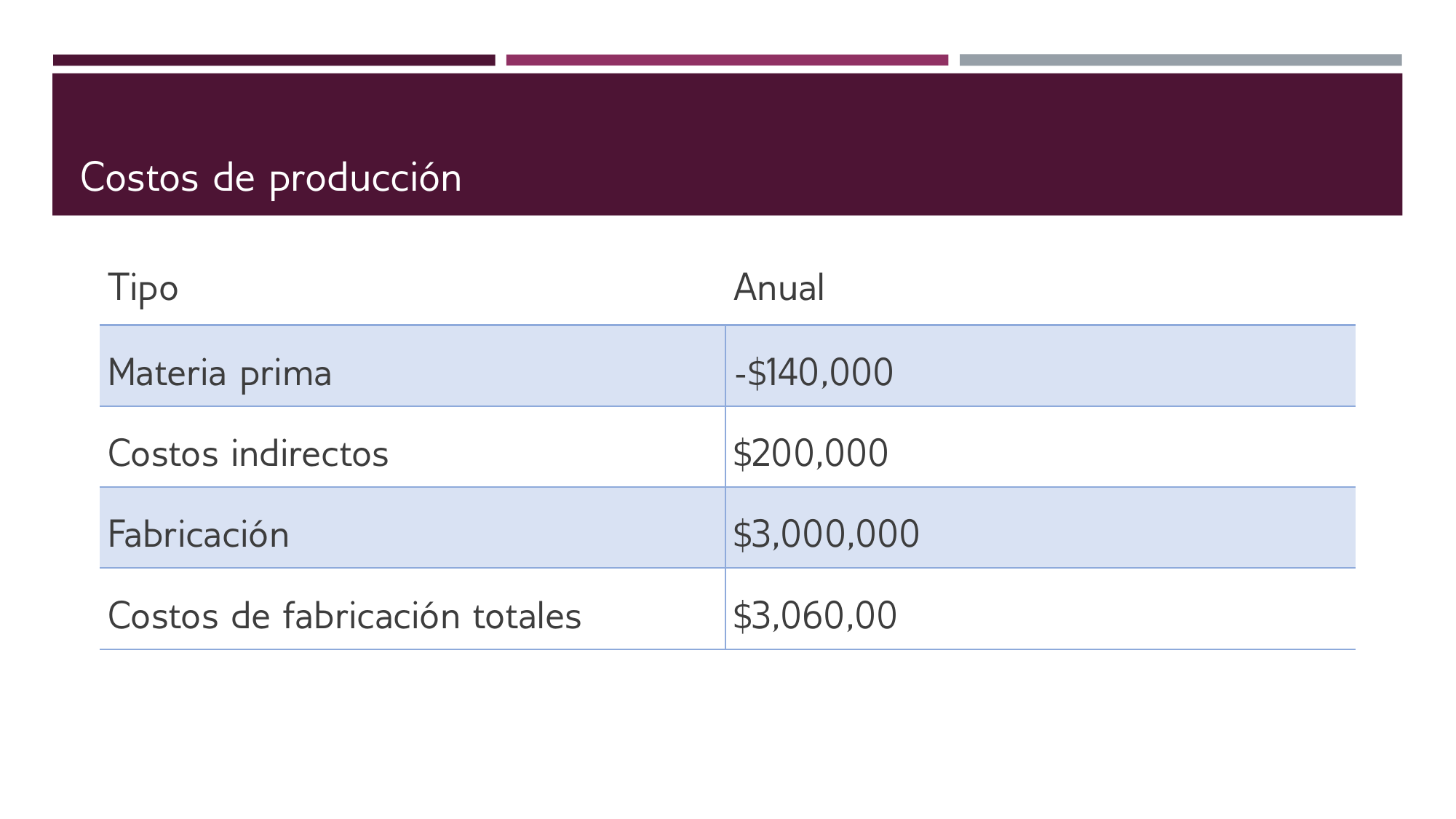

# Costos de producción
| Tipo | Anual |
| --- | --- |
| Materia prima | -$140,000 |
| Costos indirectos | $200,000 |
| Fabricación | $3,000,000 |
| Costos de fabricación totales | $3,060,00 |